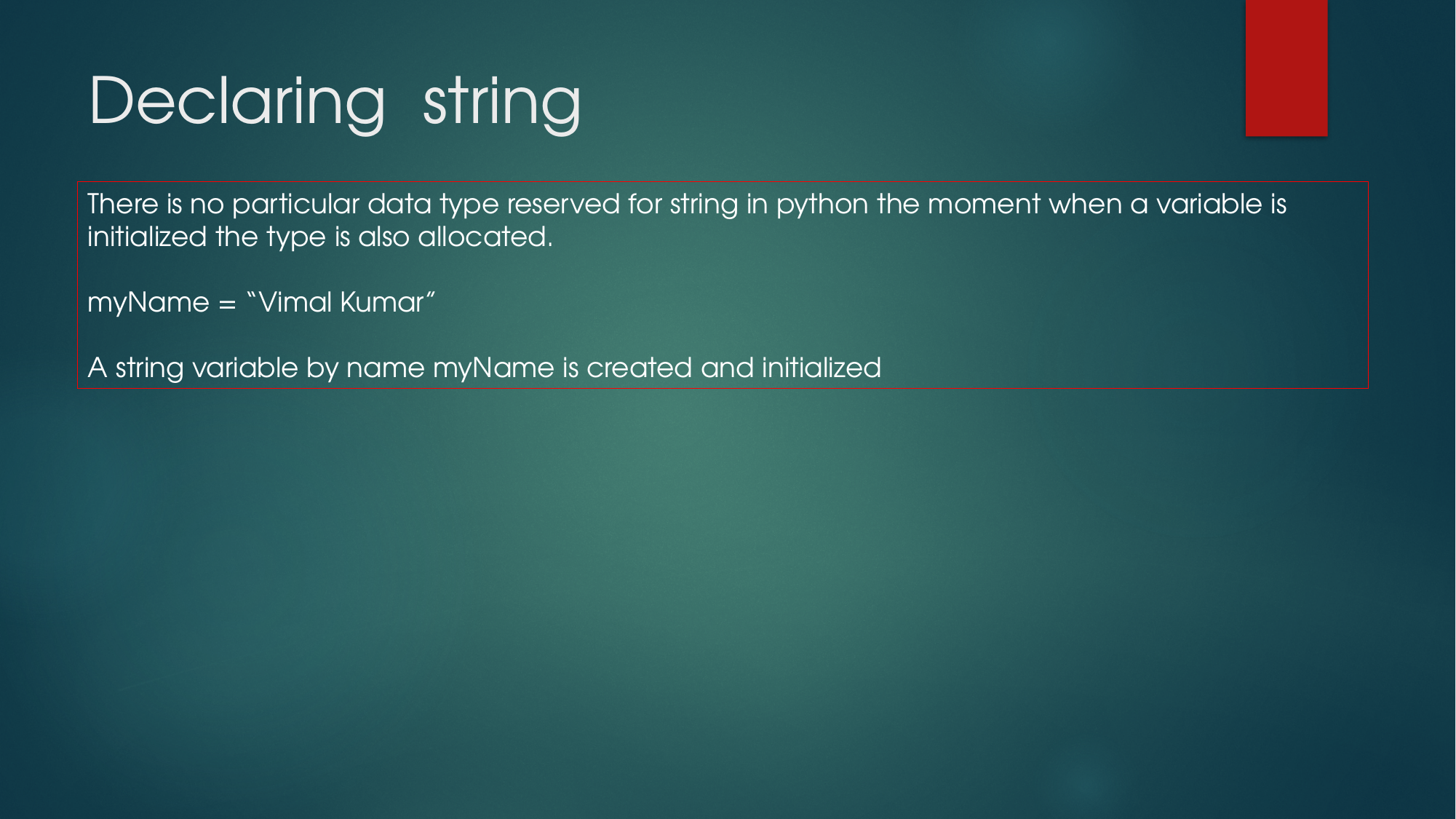

# Declaring  string
There is no particular data type reserved for string in python the moment when a variable is initialized the type is also allocated.

myName = “Vimal Kumar”

A string variable by name myName is created and initialized